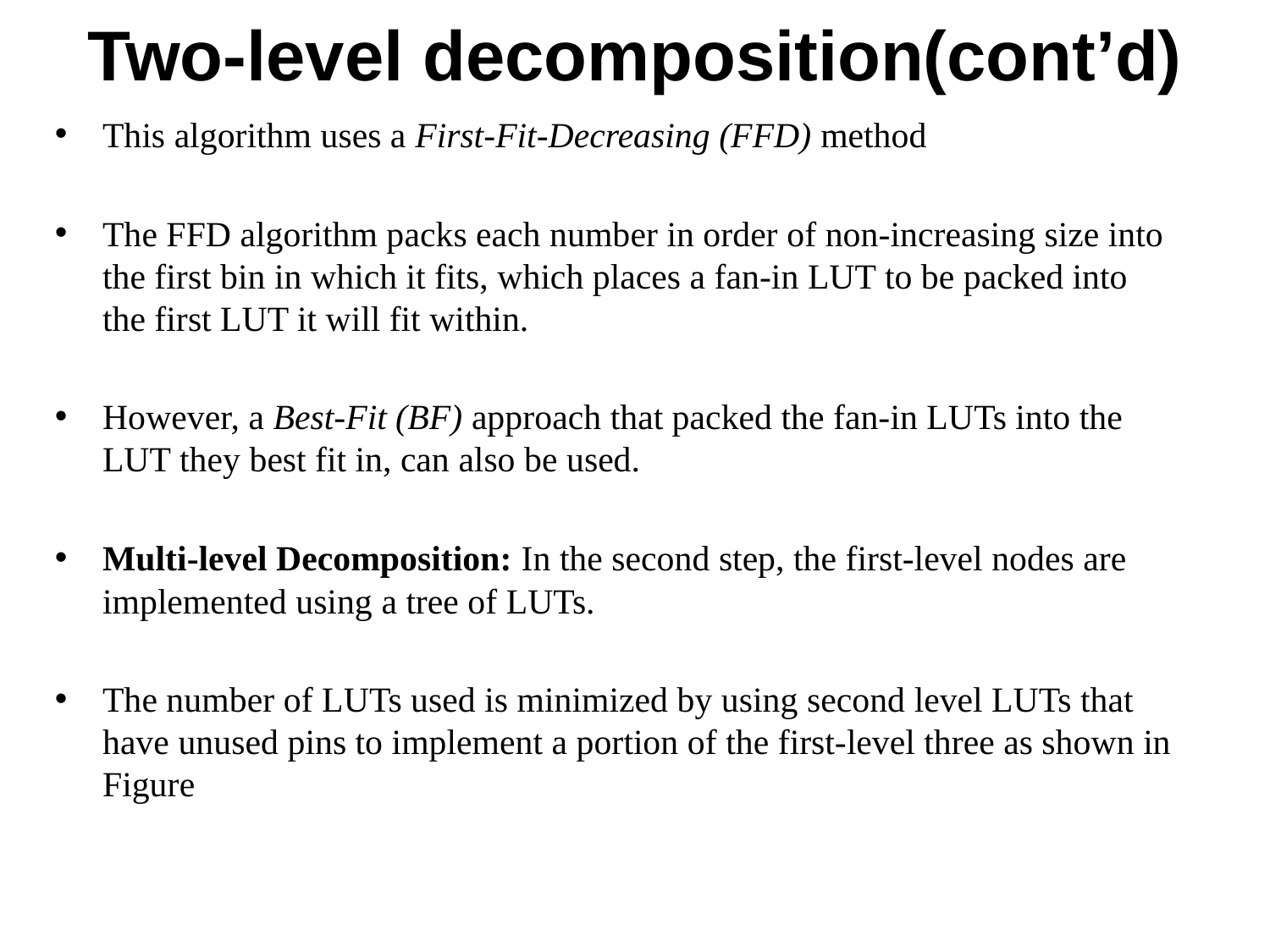

Two-level decomposition(cont’d)
This algorithm uses a First-Fit-Decreasing (FFD) method

The FFD algorithm packs each number in order of non-increasing size into the first bin in which it fits, which places a fan-in LUT to be packed into the first LUT it will fit within.

However, a Best-Fit (BF) approach that packed the fan-in LUTs into the LUT they best fit in, can also be used.

Multi-level Decomposition: In the second step, the first-level nodes are implemented using a tree of LUTs.

The number of LUTs used is minimized by using second level LUTs that have unused pins to implement a portion of the first-level three as shown in Figure